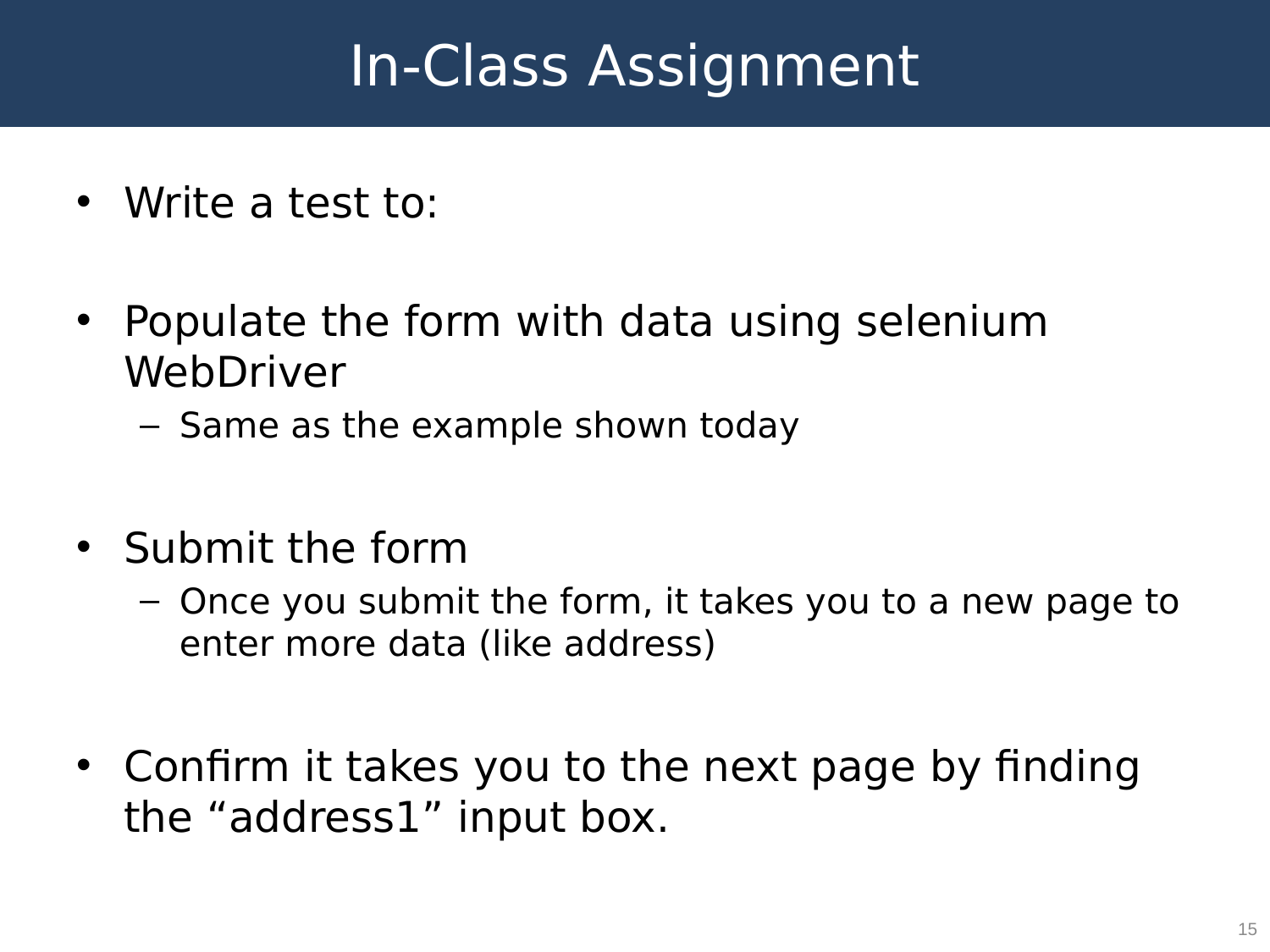

# In-Class Assignment
Write a test to:

Populate the form with data using selenium WebDriver
Same as the example shown today

Submit the form
Once you submit the form, it takes you to a new page to enter more data (like address)

Confirm it takes you to the next page by finding the “address1” input box.

15